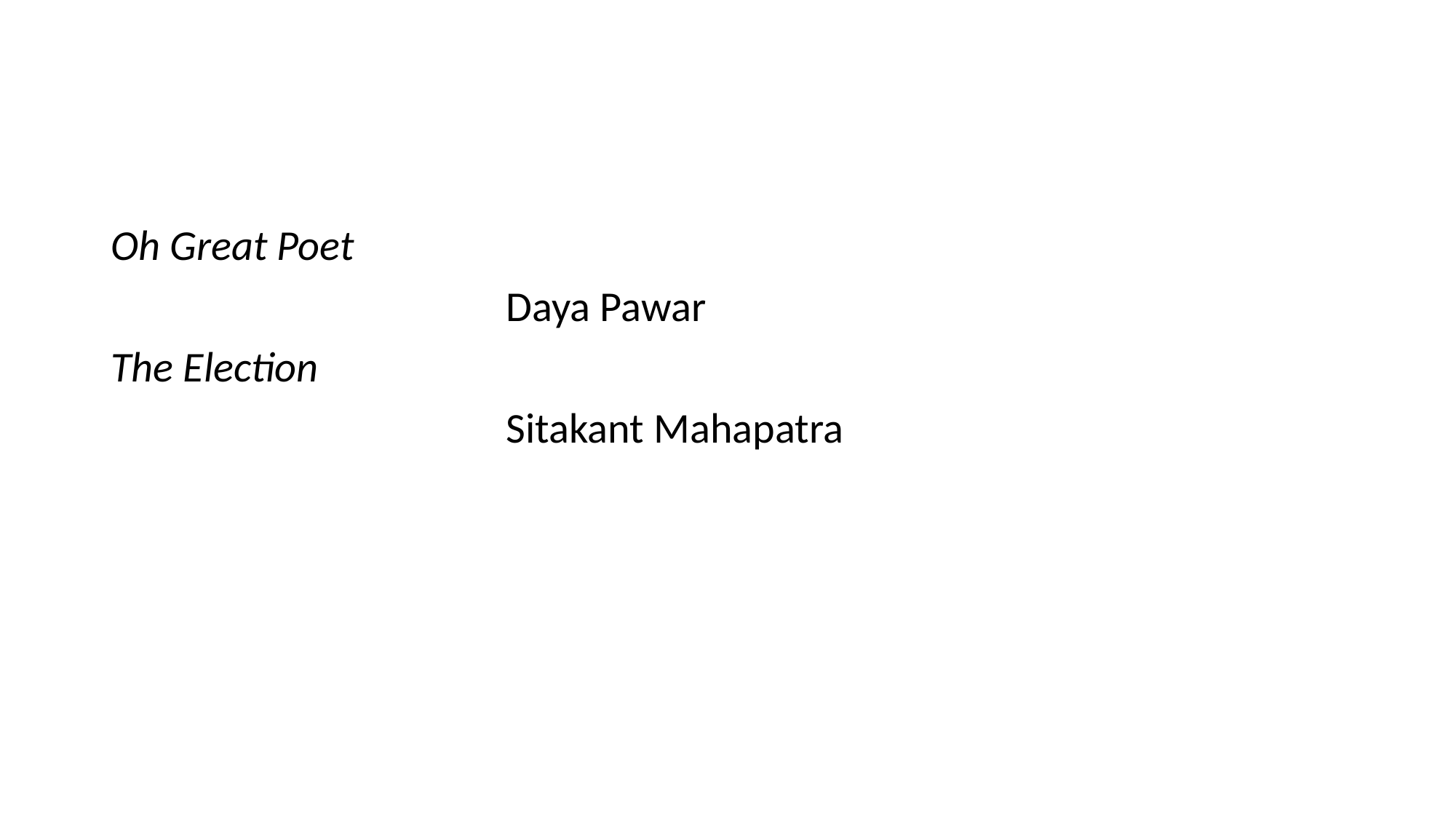

#
Oh Great Poet
                                         Daya Pawar
The Election
                                         Sitakant Mahapatra